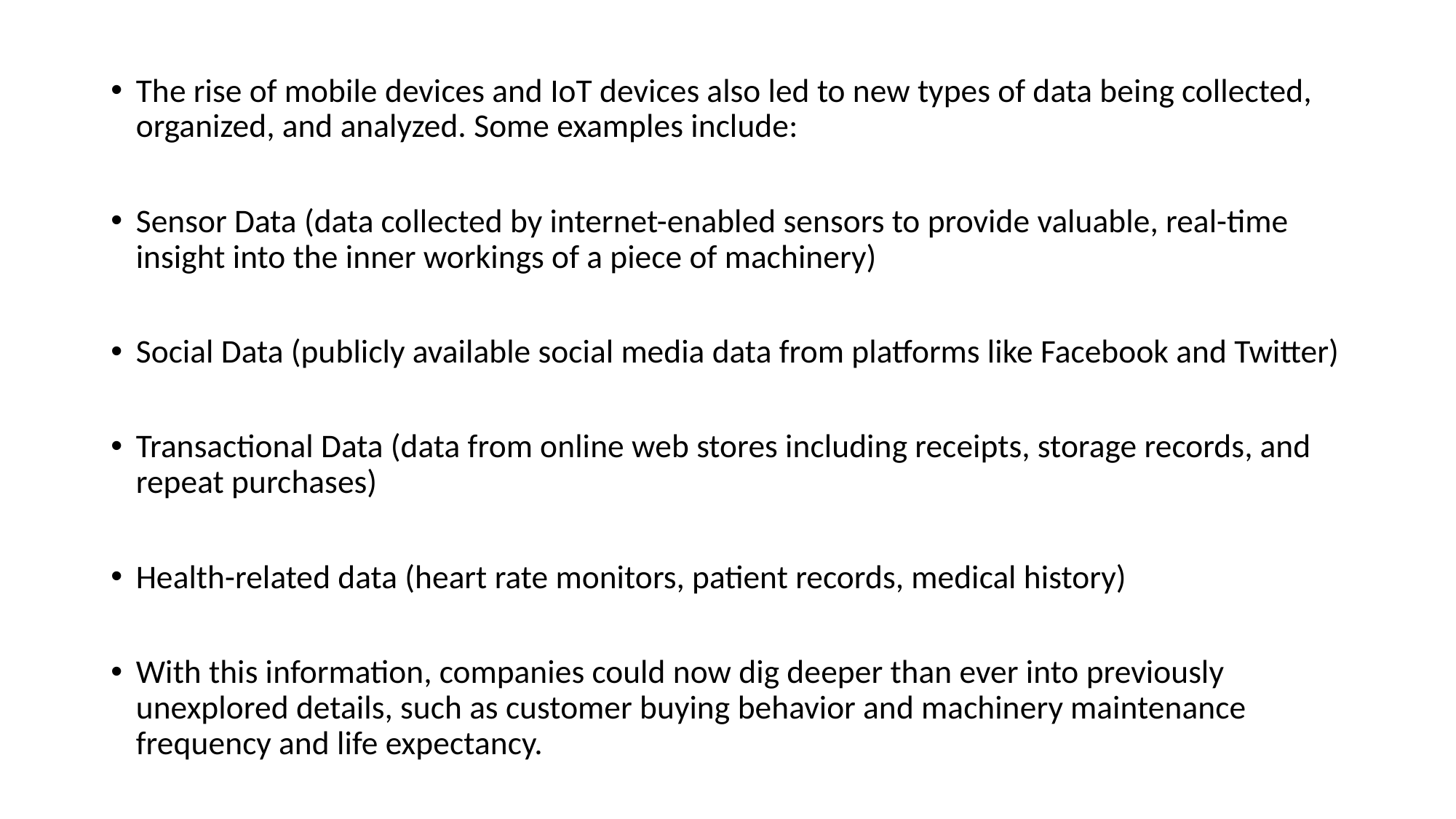

The rise of mobile devices and IoT devices also led to new types of data being collected, organized, and analyzed. Some examples include:

Sensor Data (data collected by internet-enabled sensors to provide valuable, real-time insight into the inner workings of a piece of machinery)

Social Data (publicly available social media data from platforms like Facebook and Twitter)

Transactional Data (data from online web stores including receipts, storage records, and repeat purchases)

Health-related data (heart rate monitors, patient records, medical history)

With this information, companies could now dig deeper than ever into previously unexplored details, such as customer buying behavior and machinery maintenance frequency and life expectancy.